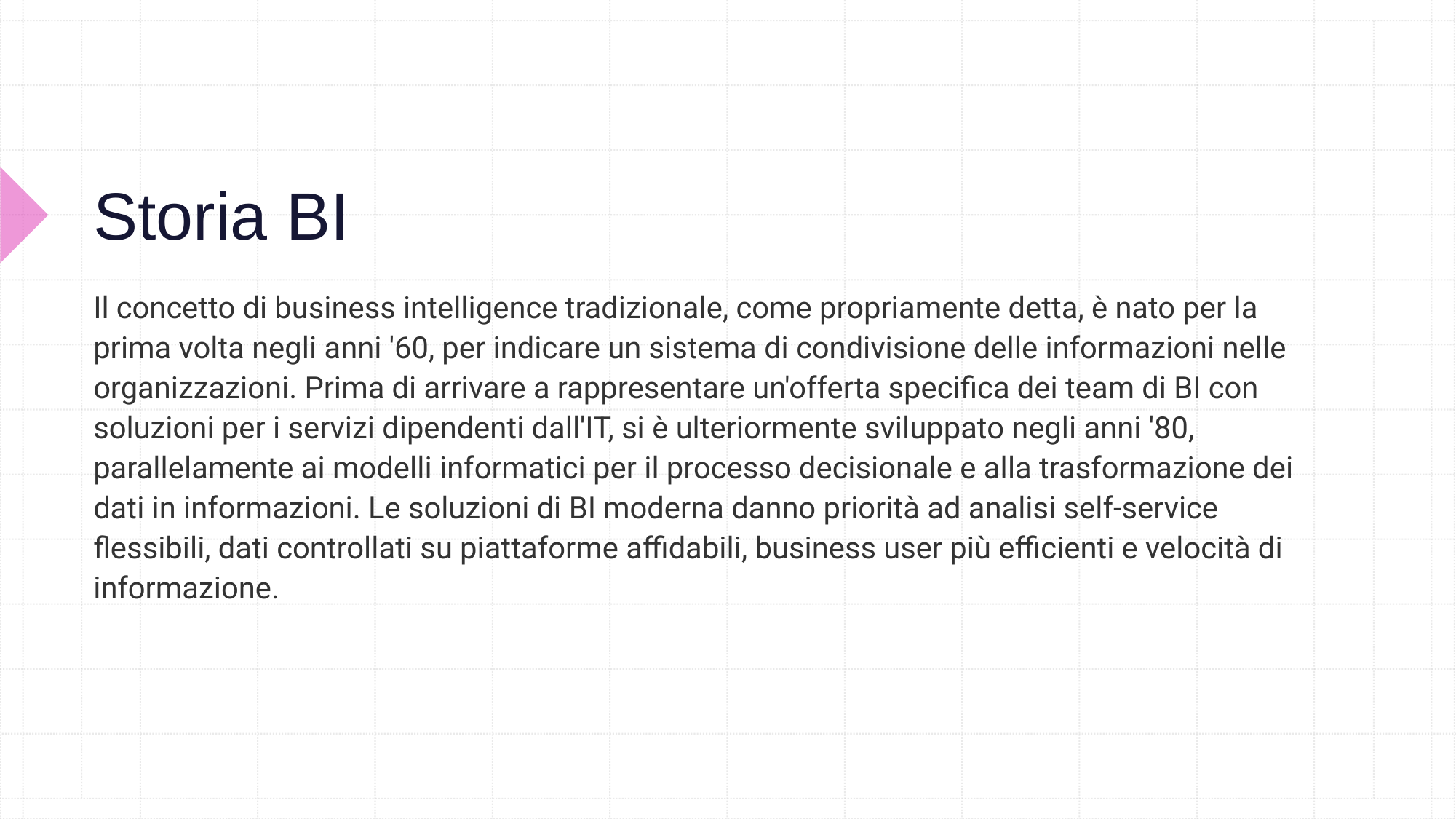

# Storia BI
Il concetto di business intelligence tradizionale, come propriamente detta, è nato per la prima volta negli anni '60, per indicare un sistema di condivisione delle informazioni nelle organizzazioni. Prima di arrivare a rappresentare un'offerta specifica dei team di BI con soluzioni per i servizi dipendenti dall'IT, si è ulteriormente sviluppato negli anni '80, parallelamente ai modelli informatici per il processo decisionale e alla trasformazione dei dati in informazioni. Le soluzioni di BI moderna danno priorità ad analisi self-service flessibili, dati controllati su piattaforme affidabili, business user più efficienti e velocità di informazione.